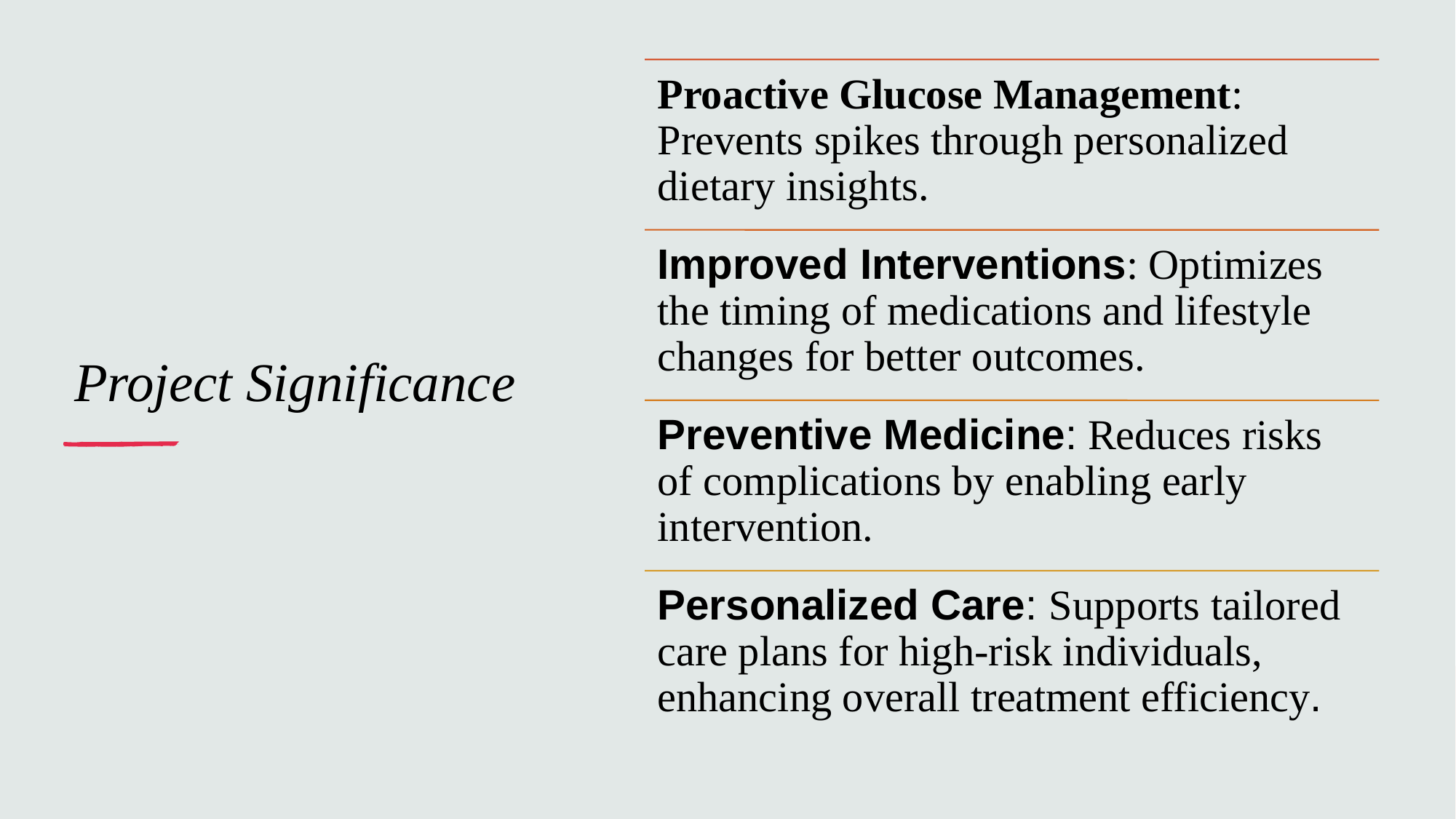

Proactive Glucose Management: Prevents spikes through personalized dietary insights.
Improved Interventions: Optimizes the timing of medications and lifestyle changes for better outcomes.
Preventive Medicine: Reduces risks of complications by enabling early intervention.
Personalized Care: Supports tailored care plans for high-risk individuals, enhancing overall treatment efficiency.
# Project Significance